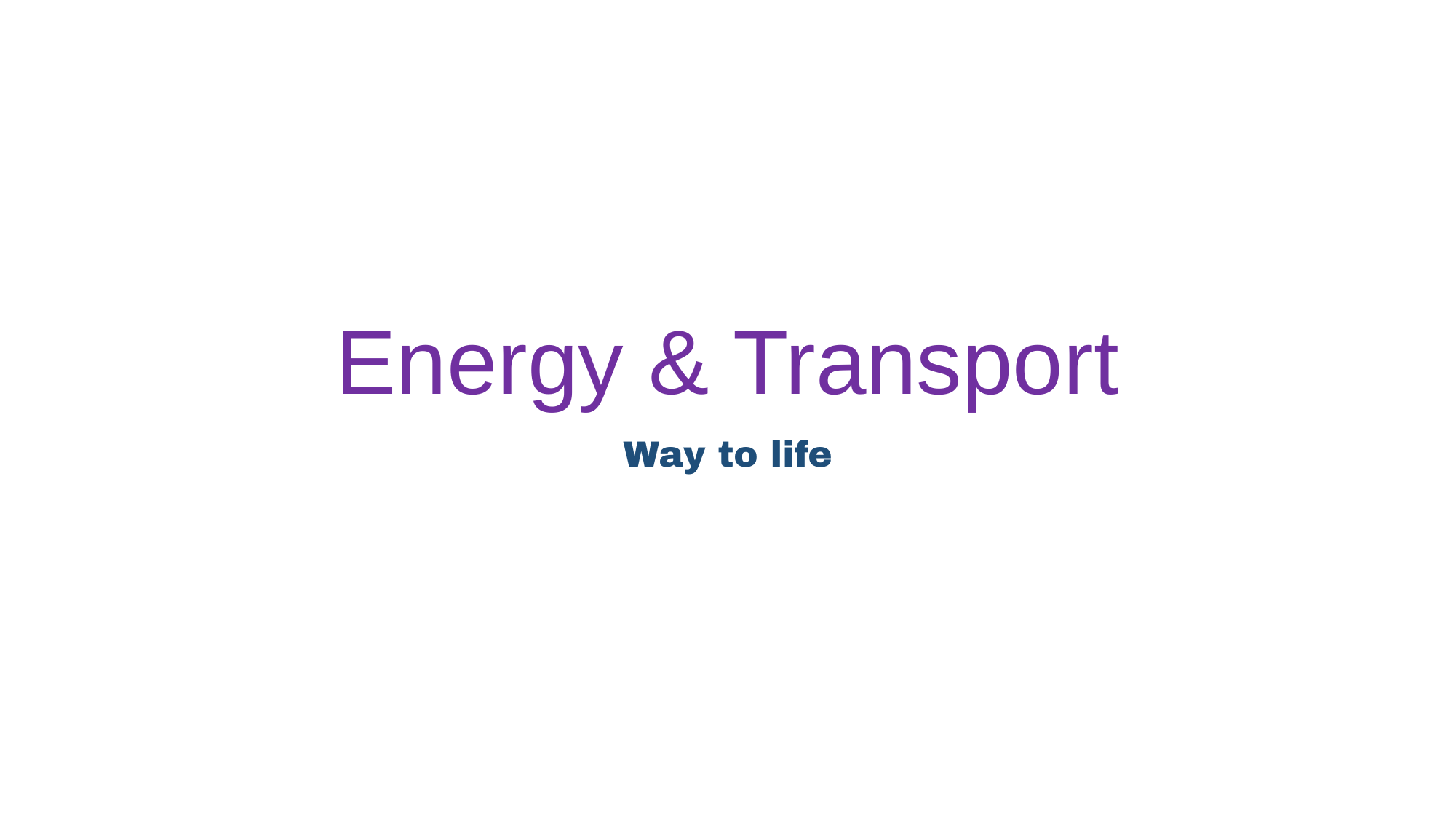

# Energy & Transport
Way to life